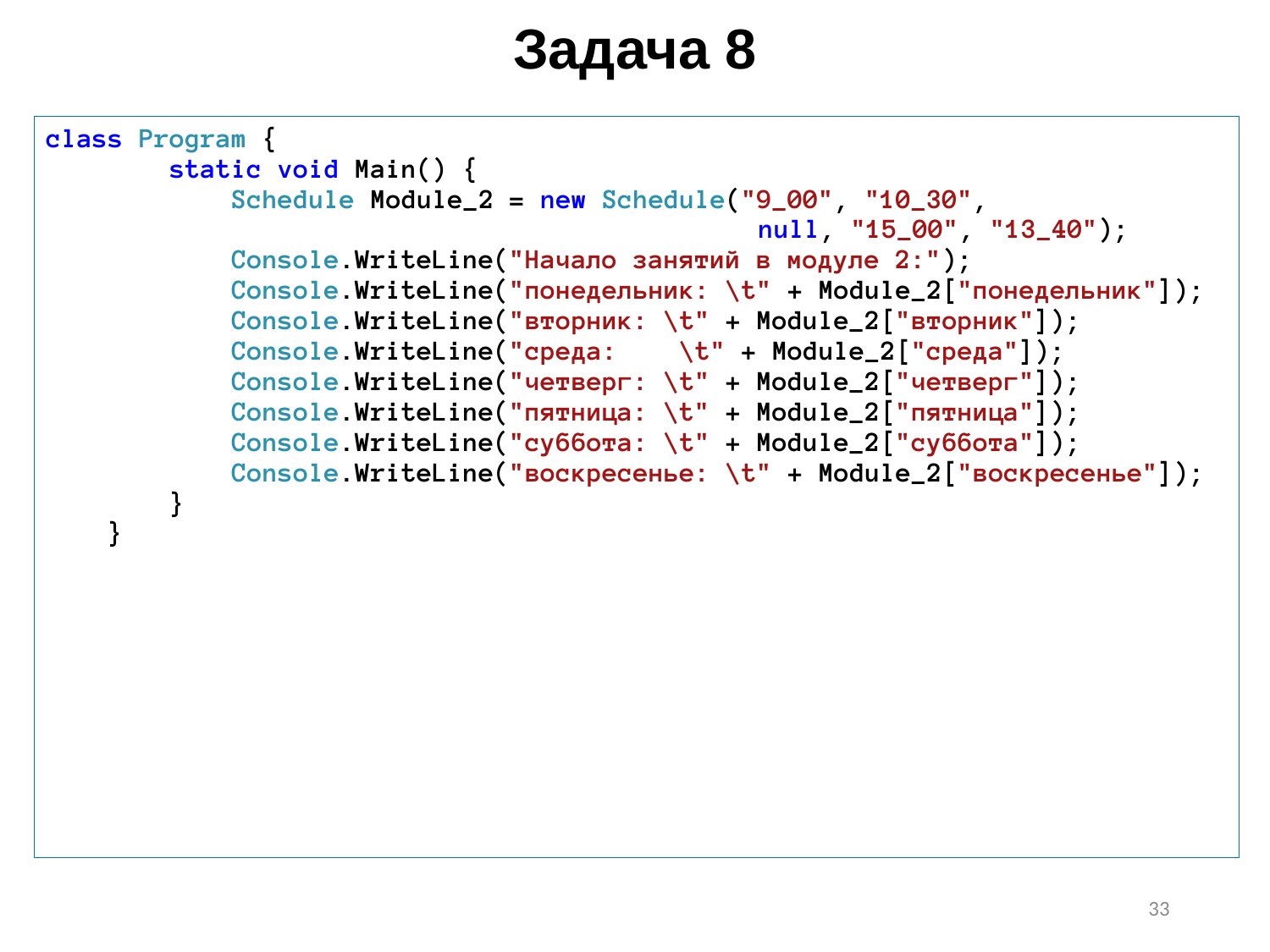

# Задача 8
class Program {
        static void Main() {
            Schedule Module_2 = new Schedule("9_00", "10_30",
					     null, "15_00", "13_40");
            Console.WriteLine("Начало занятий в модуле 2:");
            Console.WriteLine("понедельник: \t" + Module_2["понедельник"]);
            Console.WriteLine("вторник: \t" + Module_2["вторник"]);
            Console.WriteLine("среда:    \t" + Module_2["среда"]);
            Console.WriteLine("четверг: \t" + Module_2["четверг"]);
            Console.WriteLine("пятница: \t" + Module_2["пятница"]);
            Console.WriteLine("суббота: \t" + Module_2["суббота"]);
            Console.WriteLine("воскресенье: \t" + Module_2["воскресенье"]);
        }
    }
33